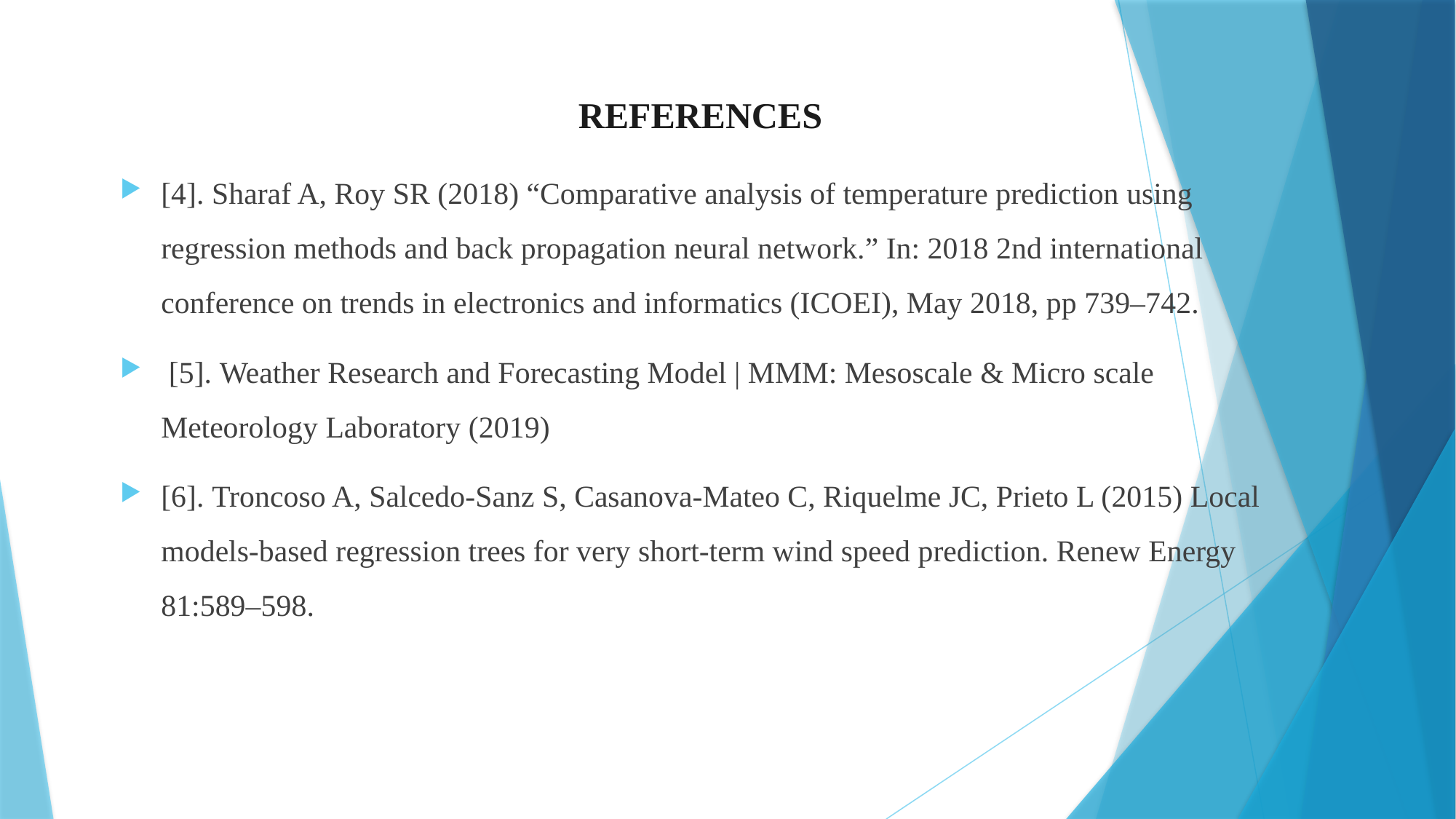

# REFERENCES
[4]. Sharaf A, Roy SR (2018) “Comparative analysis of temperature prediction using regression methods and back propagation neural network.” In: 2018 2nd international conference on trends in electronics and informatics (ICOEI), May 2018, pp 739–742.
 [5]. Weather Research and Forecasting Model | MMM: Mesoscale & Micro scale Meteorology Laboratory (2019)
[6]. Troncoso A, Salcedo-Sanz S, Casanova-Mateo C, Riquelme JC, Prieto L (2015) Local models-based regression trees for very short-term wind speed prediction. Renew Energy 81:589–598.